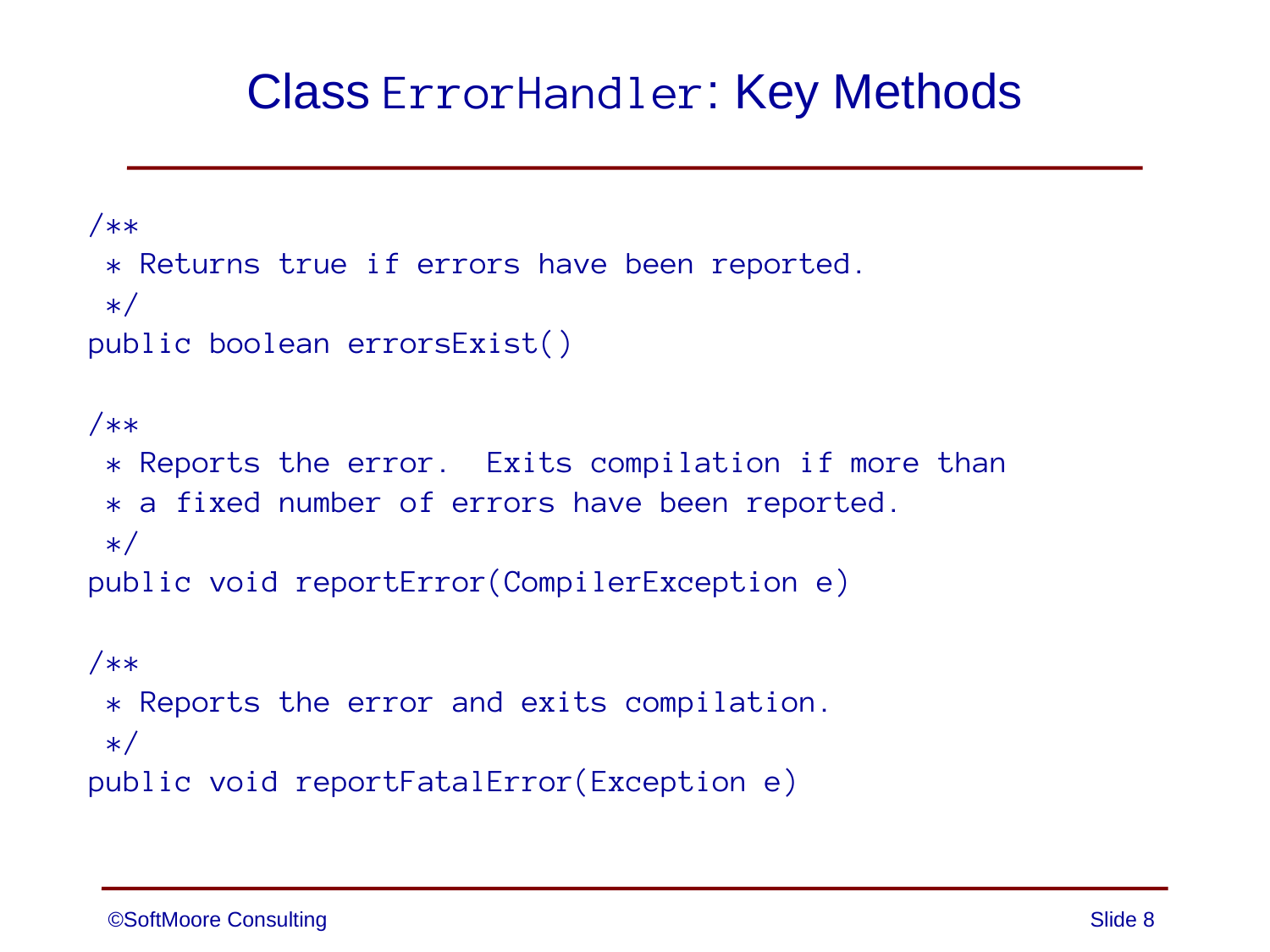

# Class ErrorHandler: Key Methods
/**
 * Returns true if errors have been reported.
 */
public boolean errorsExist()

/**
 * Reports the error.  Exits compilation if more than
 * a fixed number of errors have been reported.
 */
public void reportError(CompilerException e)

/**
 * Reports the error and exits compilation.
 */
public void reportFatalError(Exception e)
©SoftMoore Consulting
Slide 8